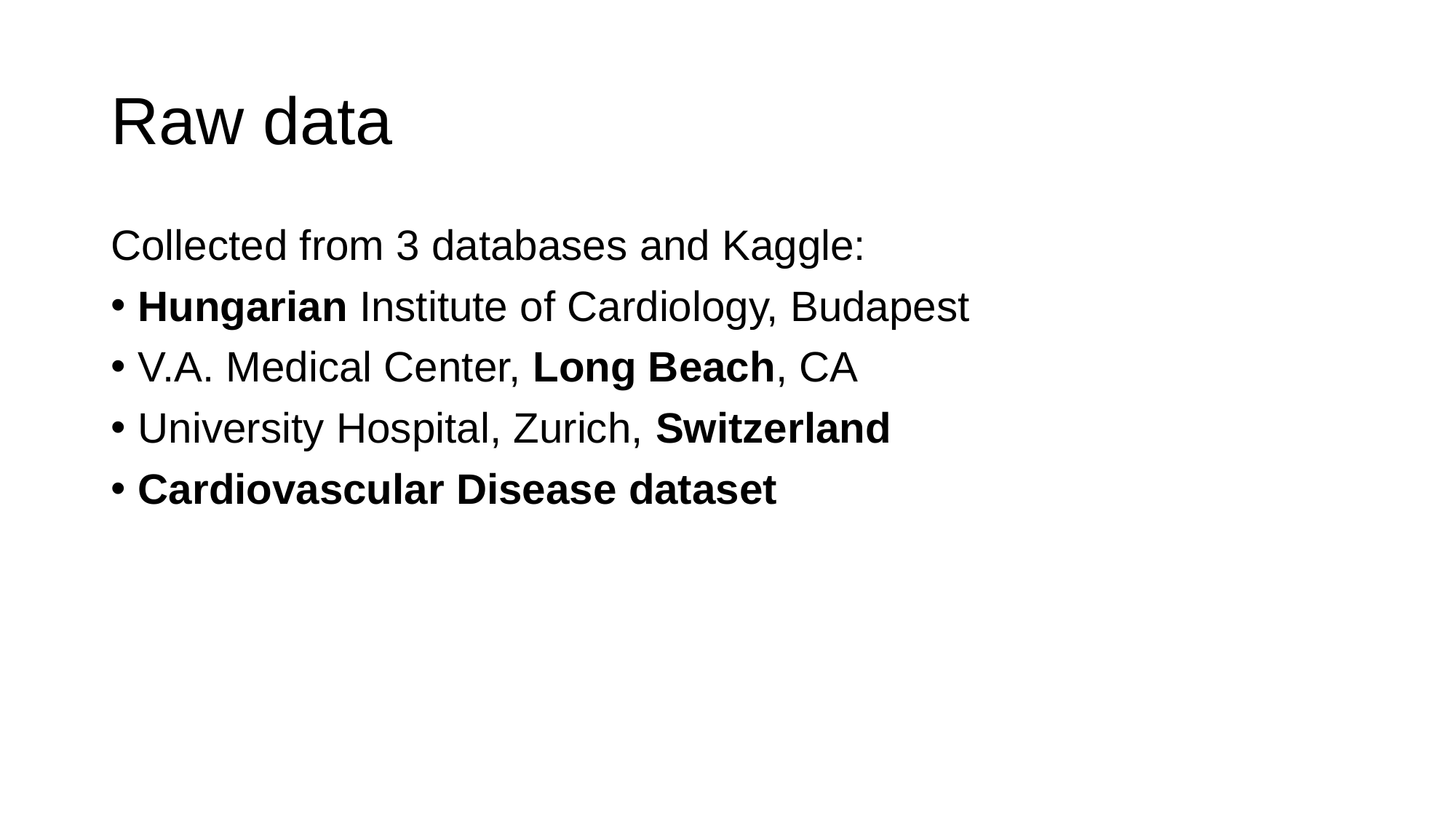

# Raw data
Collected from 3 databases and Kaggle:
Hungarian Institute of Cardiology, Budapest
V.A. Medical Center, Long Beach, CA
University Hospital, Zurich, Switzerland
Cardiovascular Disease dataset